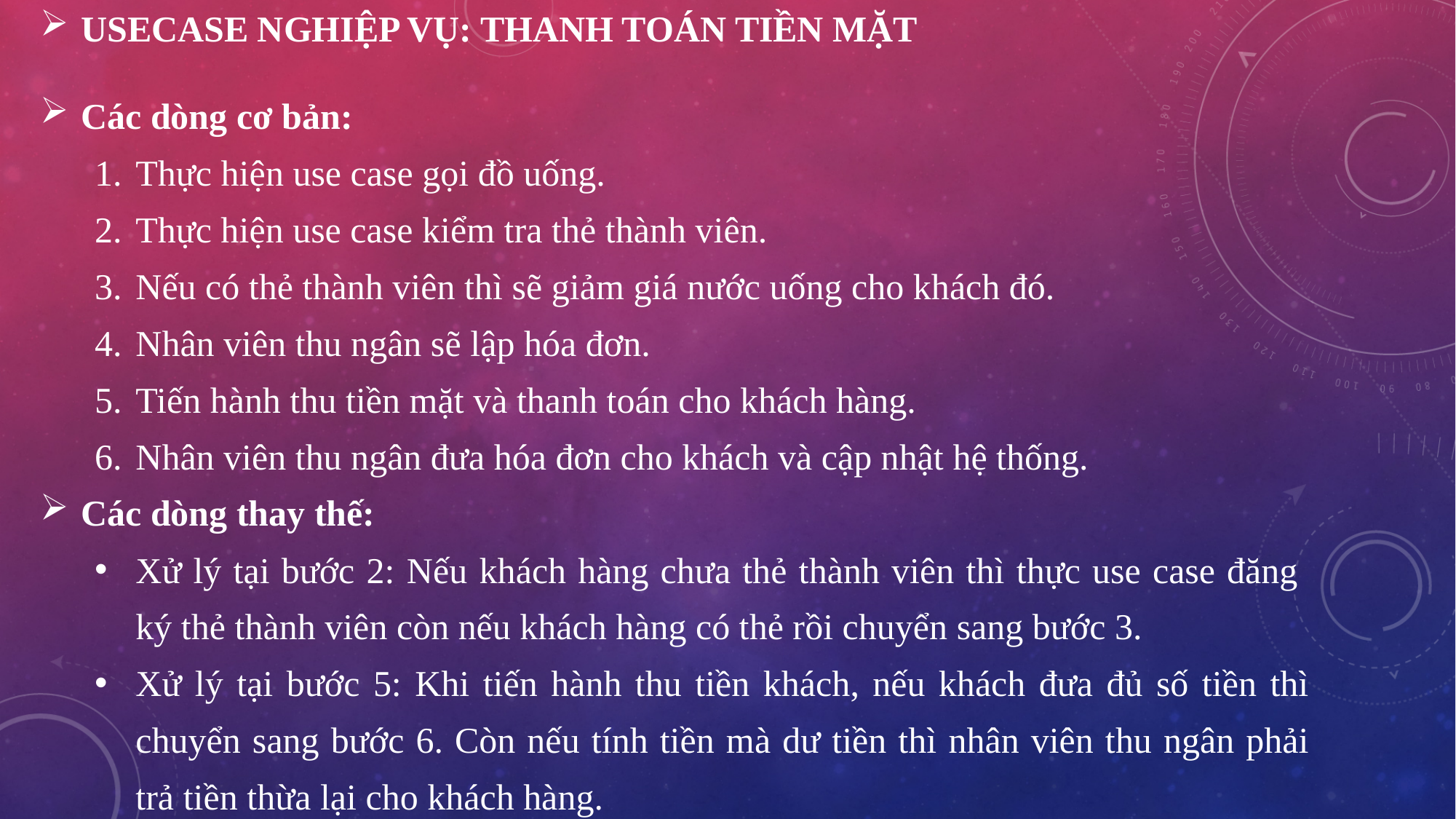

USECASE NGHIỆP VỤ: THANH TOÁN TIỀN MẶT

Các dòng cơ bản:
Thực hiện use case gọi đồ uống.
Thực hiện use case kiểm tra thẻ thành viên.
Nếu có thẻ thành viên thì sẽ giảm giá nước uống cho khách đó.
Nhân viên thu ngân sẽ lập hóa đơn.
Tiến hành thu tiền mặt và thanh toán cho khách hàng.
Nhân viên thu ngân đưa hóa đơn cho khách và cập nhật hệ thống.
Các dòng thay thế:
Xử lý tại bước 2: Nếu khách hàng chưa thẻ thành viên thì thực use case đăng  ký thẻ thành viên còn nếu khách hàng có thẻ rồi chuyển sang bước 3.
Xử lý tại bước 5: Khi tiến hành thu tiền khách, nếu khách đưa đủ số tiền thì chuyển sang bước 6. Còn nếu tính tiền mà dư tiền thì nhân viên thu ngân phải trả tiền thừa lại cho khách hàng.